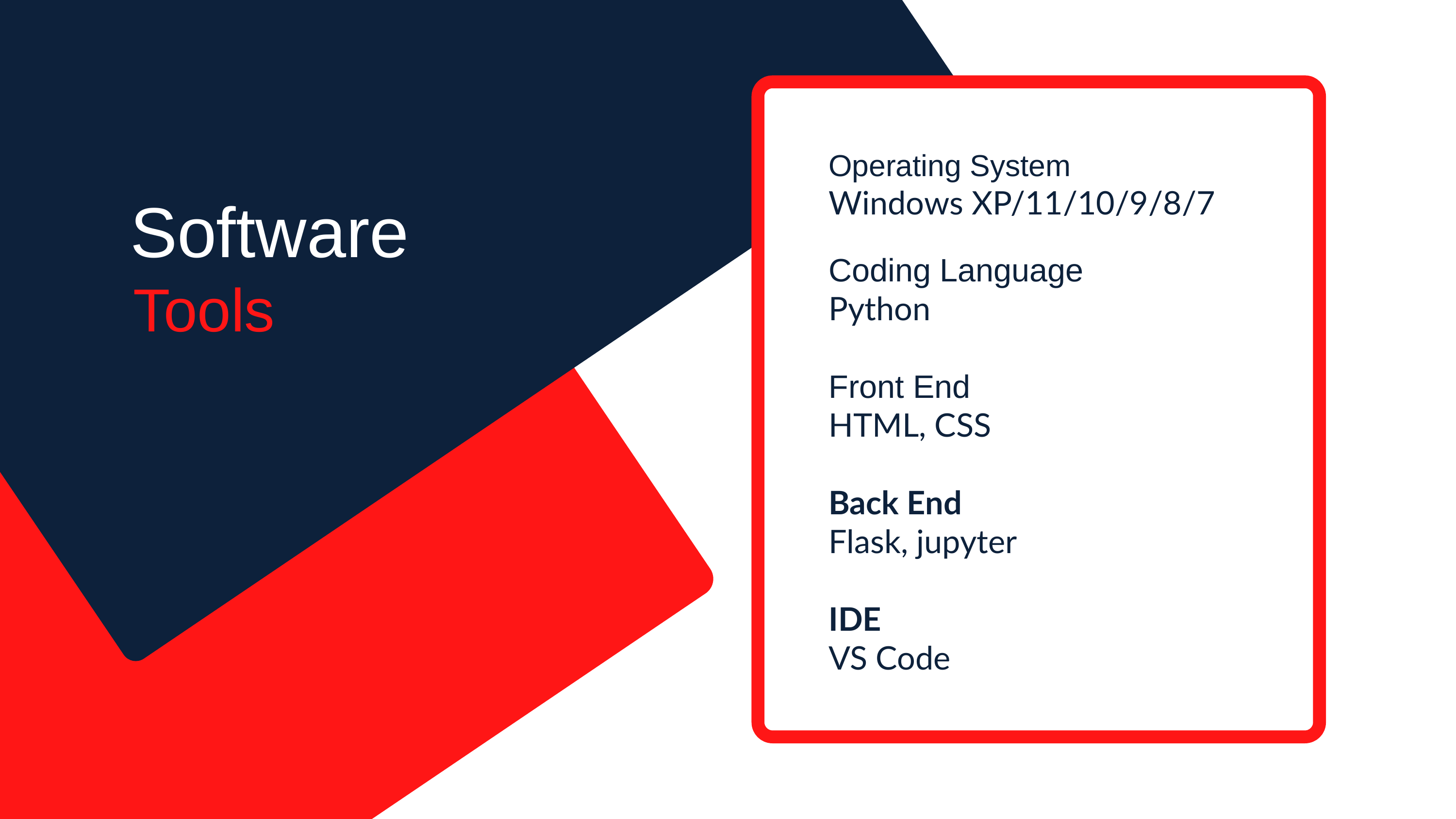

Operating System
Windows XP/11/10/9/8/7

Coding Language
Python

Front End
HTML, CSS

Back End
Flask, jupyter

IDE
VS Code

Software

Tools